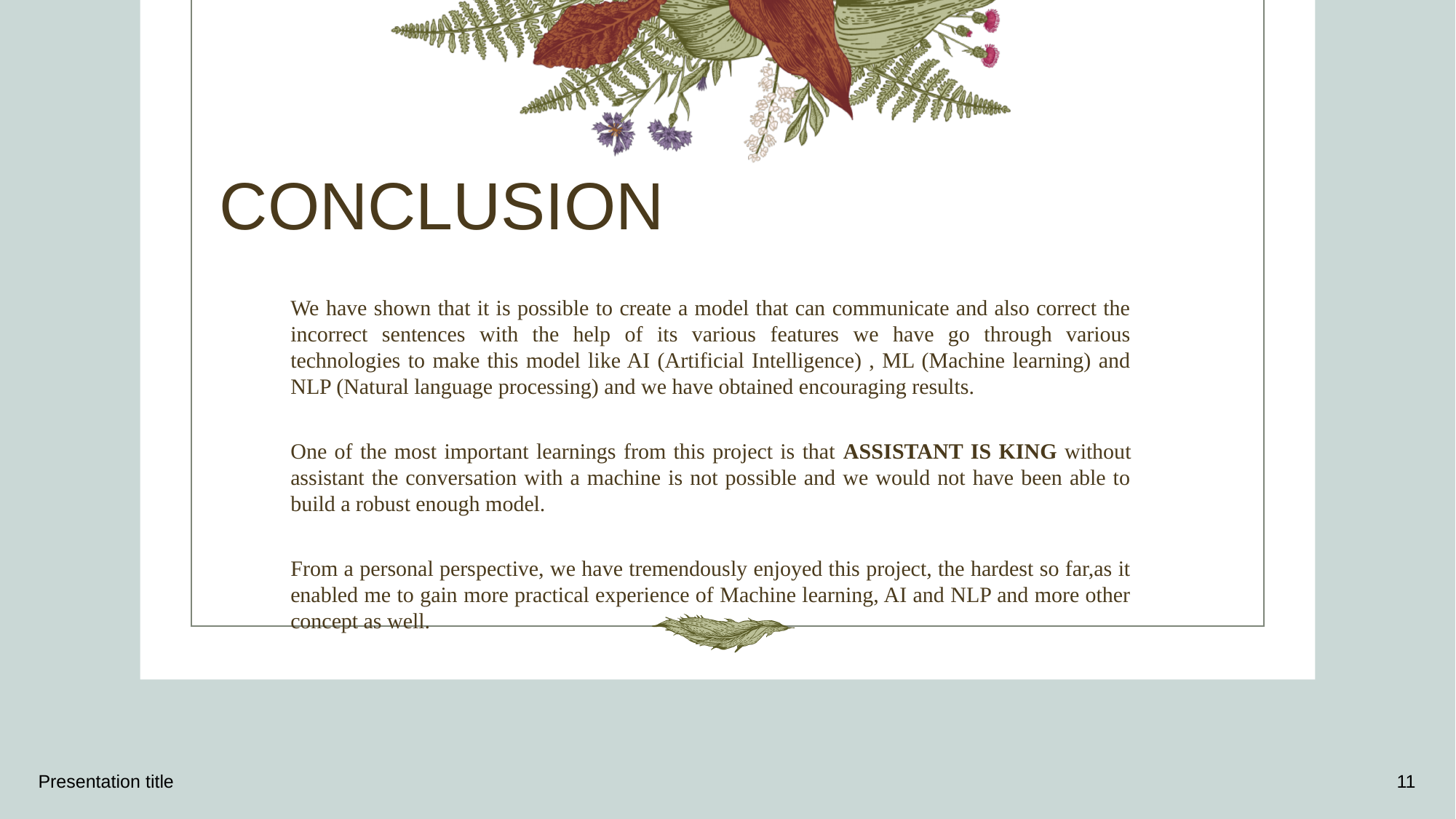

# CONCLUSION

We have shown that it is possible to create a model that can communicate and also correct the incorrect sentences with the help of its various features we have go through various technologies to make this model like AI (Artificial Intelligence) , ML (Machine learning) and NLP (Natural language processing) and we have obtained encouraging results.

One of the most important learnings from this project is that ASSISTANT IS KING without assistant the conversation with a machine is not possible and we would not have been able to build a robust enough model.

From a personal perspective, we have tremendously enjoyed this project, the hardest so far,as it enabled me to gain more practical experience of Machine learning, AI and NLP and more other concept as well.

Presentation title
11